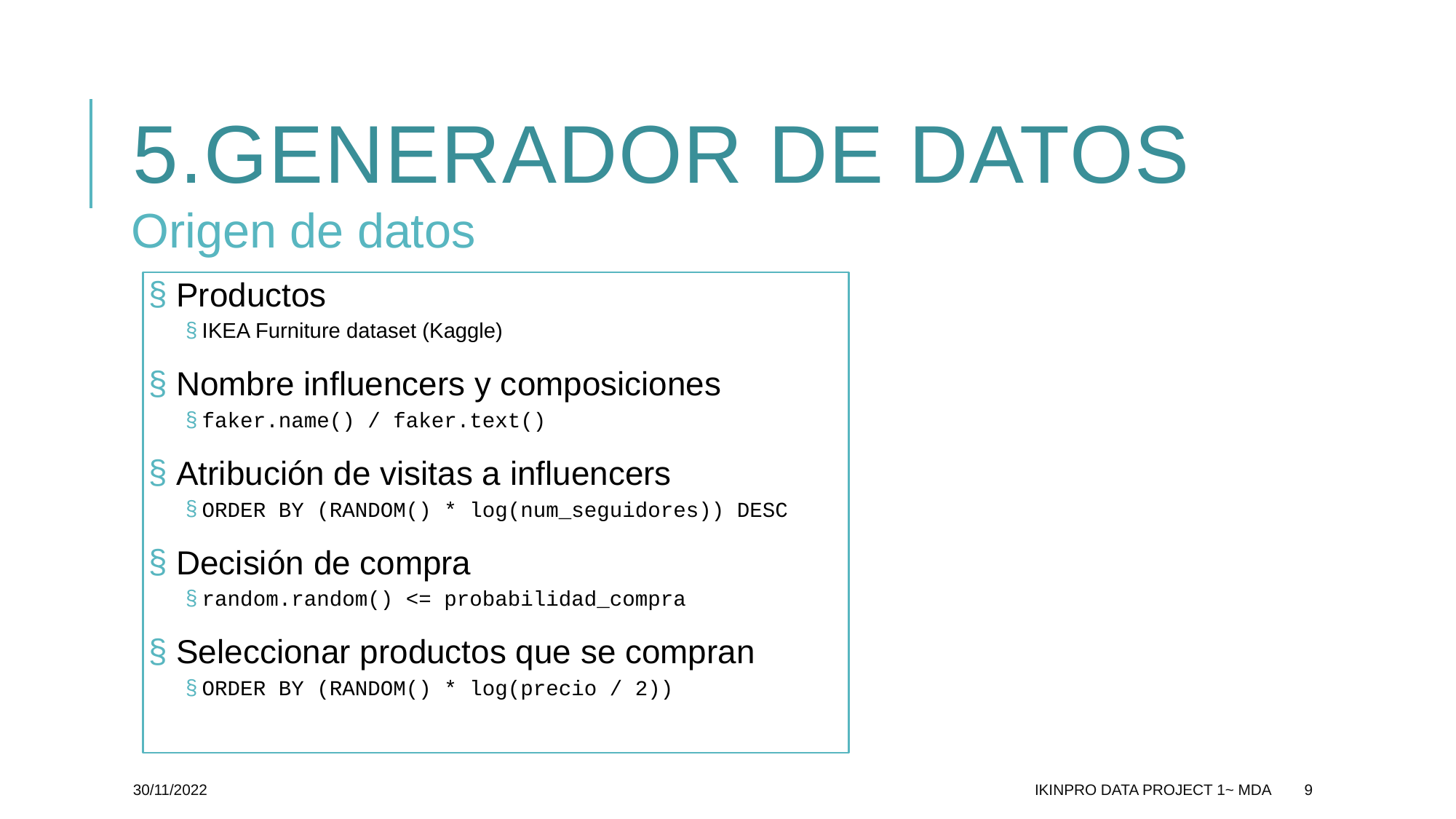

# 5.Generador de datos
Origen de datos
 Productos
IKEA Furniture dataset (Kaggle)
 Nombre influencers y composiciones
faker.name() / faker.text()
 Atribución de visitas a influencers
ORDER BY (RANDOM() * log(num_seguidores)) DESC
 Decisión de compra
random.random() <= probabilidad_compra
 Seleccionar productos que se compran
ORDER BY (RANDOM() * log(precio / 2))
30/11/2022
IKINPRO DATA PROJECT 1~ MDA
9